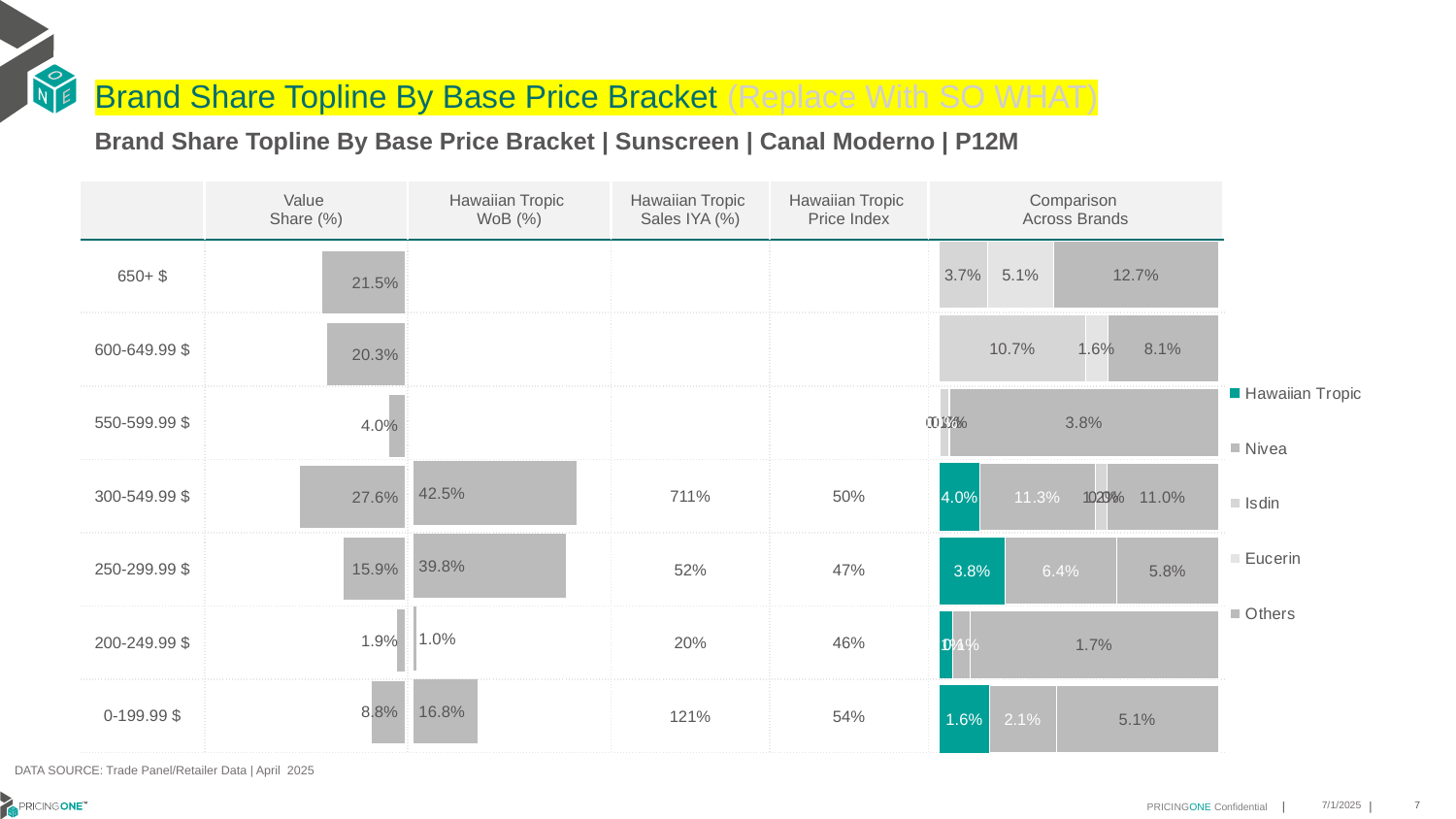

# Brand Share Topline By Base Price Bracket (Replace With SO WHAT)
Brand Share Topline By Base Price Bracket | Sunscreen | Canal Moderno | P12M
|  | Value Share (%) | Hawaiian Tropic WoB (%) | Hawaiian Tropic Sales IYA (%) | Hawaiian Tropic Price Index | Comparison Across Brands |
| --- | --- | --- | --- | --- | --- |
| 650+ $ |  |  |  |  |  |
| 600-649.99 $ |  |  |  |  |  |
| 550-599.99 $ |  |  |  |  |  |
| 300-549.99 $ |  |  | 711% | 50% |  |
| 250-299.99 $ |  |  | 52% | 47% |  |
| 200-249.99 $ |  |  | 20% | 46% |  |
| 0-199.99 $ |  |  | 121% | 54% |  |

### Chart

| Category | Hawaiian Tropic | Nivea | Isdin | Eucerin | Others |
|---|---|---|---|---|---|
| 650+ $ | None | None | 0.03707529089150516 | 0.051327343362563844 | 0.12687320260961352 |
| 600-649.99 $ | None | None | 0.10659505248980324 | 0.015929518742014953 | 0.08060662654441181 |
| 550-599.99 $ | None | 9.027597574452607e-05 | 0.0012521435301671093 | 0.00013554854268655106 | 0.03816420903578228 |
| 300-549.99 $ | 0.04025713460481185 | 0.1133992748485217 | 0.011803323903532732 | 2.058136459810863e-06 | 0.110188003644944 |
| 250-299.99 $ | 0.03760946151966599 | 0.06393544702558131 | None | None | 0.05785566799624399 |
| 200-249.99 $ | 0.0008985903243941322 | 0.0012253312385760713 | None | None | 0.017052339060685127 |
| 0-199.99 $ | 0.015859711655221875 | 0.020837602307564915 | None | None | 0.051026842009503505 |

### Chart

| Category | Value Share |
|---|---|
|  | 0.21527583686368248 |

### Chart

| Category | Brand WoB % |
|---|---|
|  | None |
DATA SOURCE: Trade Panel/Retailer Data | April  2025

7/1/2025
7